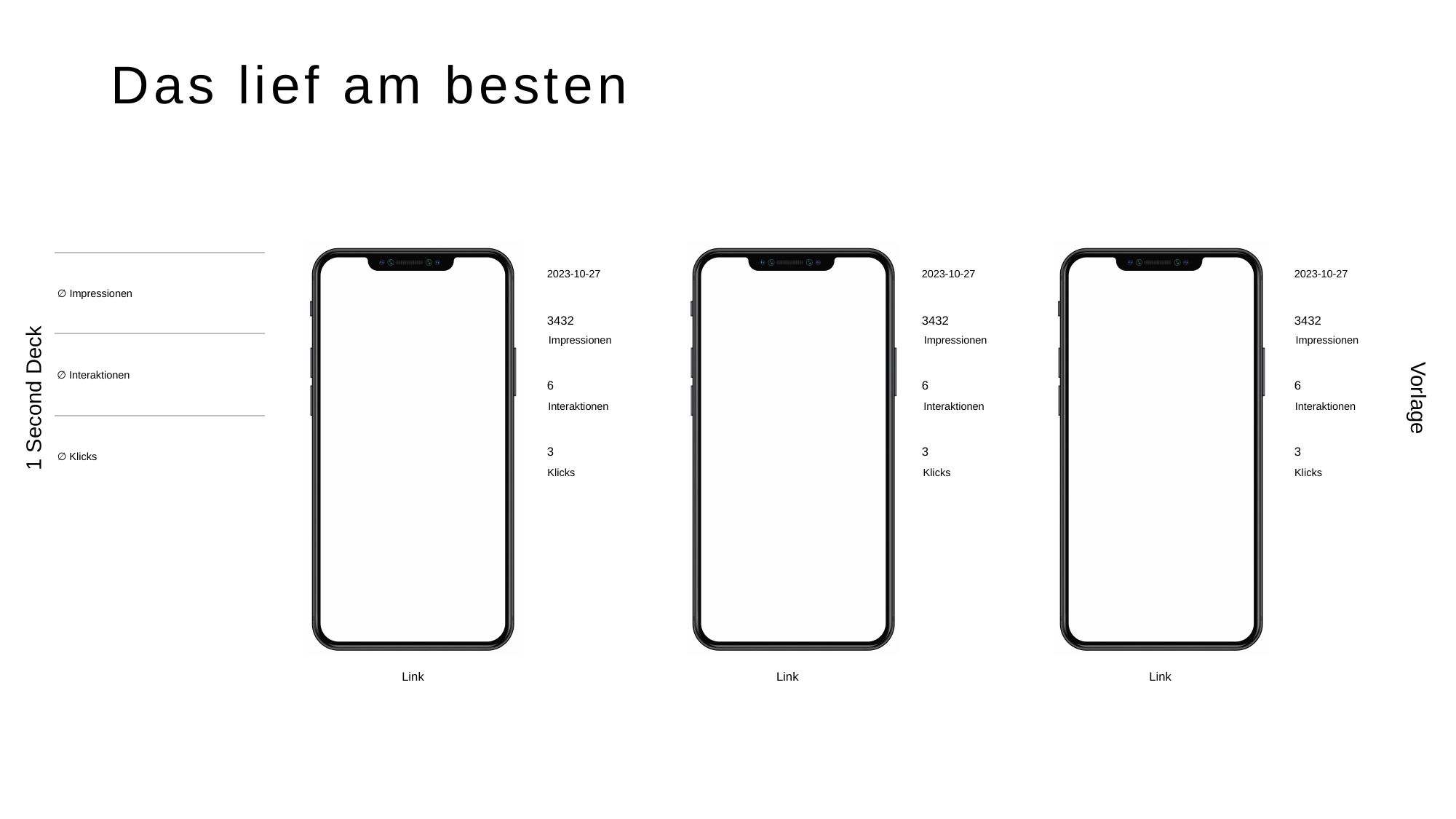

# Das lief am besten

2023-10-27
2023-10-27
2023-10-27
3432
3432
3432

6
6
6

3
3
3
Link
Link
Link